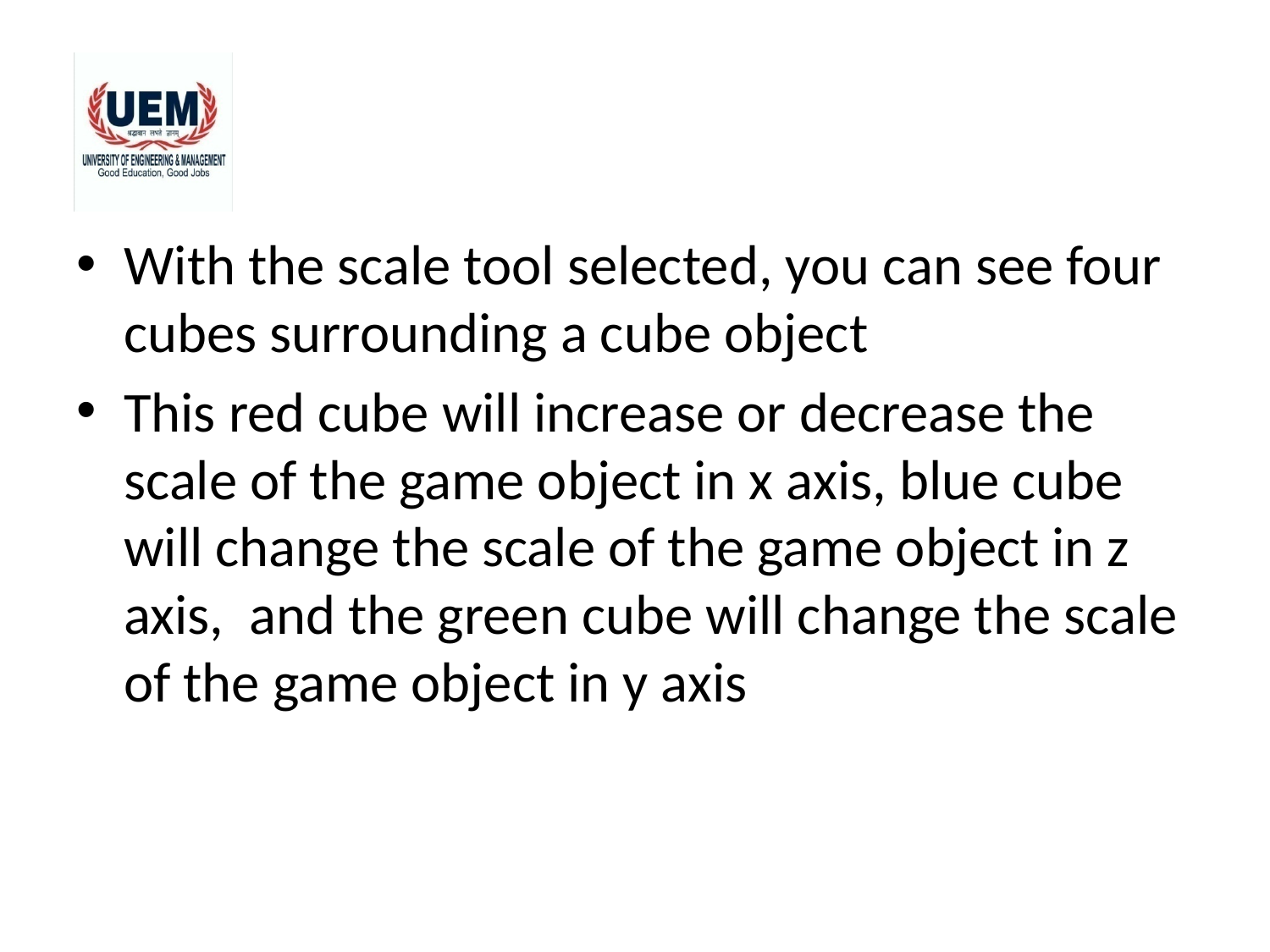

#
With the scale tool selected, you can see four cubes surrounding a cube object
This red cube will increase or decrease the scale of the game object in x axis, blue cube will change the scale of the game object in z axis,  and the green cube will change the scale of the game object in y axis